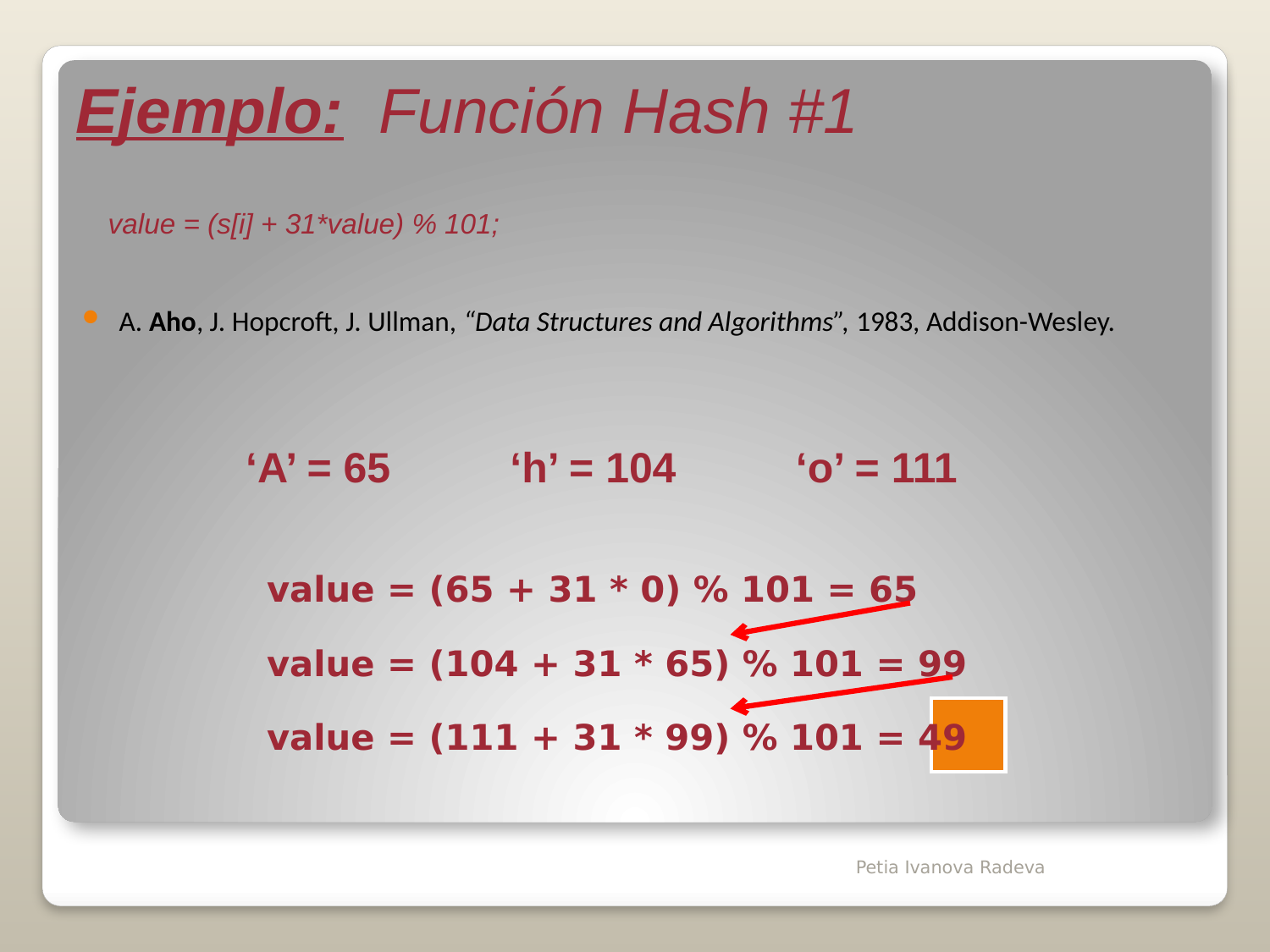

Ejemplo:  Función Hash #1
value = (s[i] + 31*value) % 101;
A. Aho, J. Hopcroft, J. Ullman, “Data Structures and Algorithms”, 1983, Addison-Wesley.
‘A’ = 65
‘h’ = 104
‘o’ = 111
value = (65 + 31 * 0) % 101 = 65

value = (104 + 31 * 65) % 101 = 99

value = (111 + 31 * 99) % 101 = 49